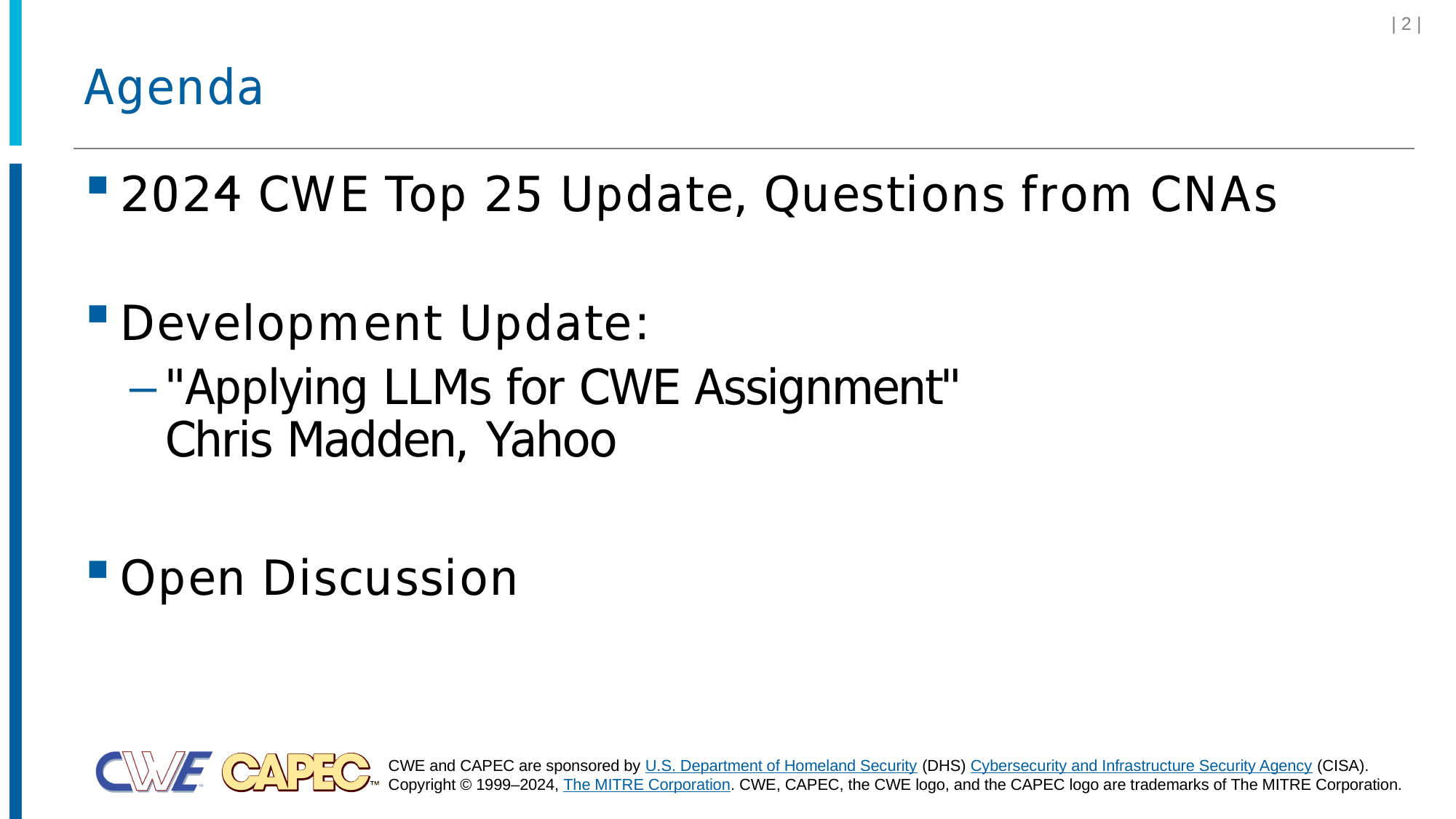

| 2 |
# Agenda
2024 CWE Top 25 Update, Questions from CNAs

Development Update:
"Applying LLMs for CWE Assignment"
Chris Madden, Yahoo

Open Discussion